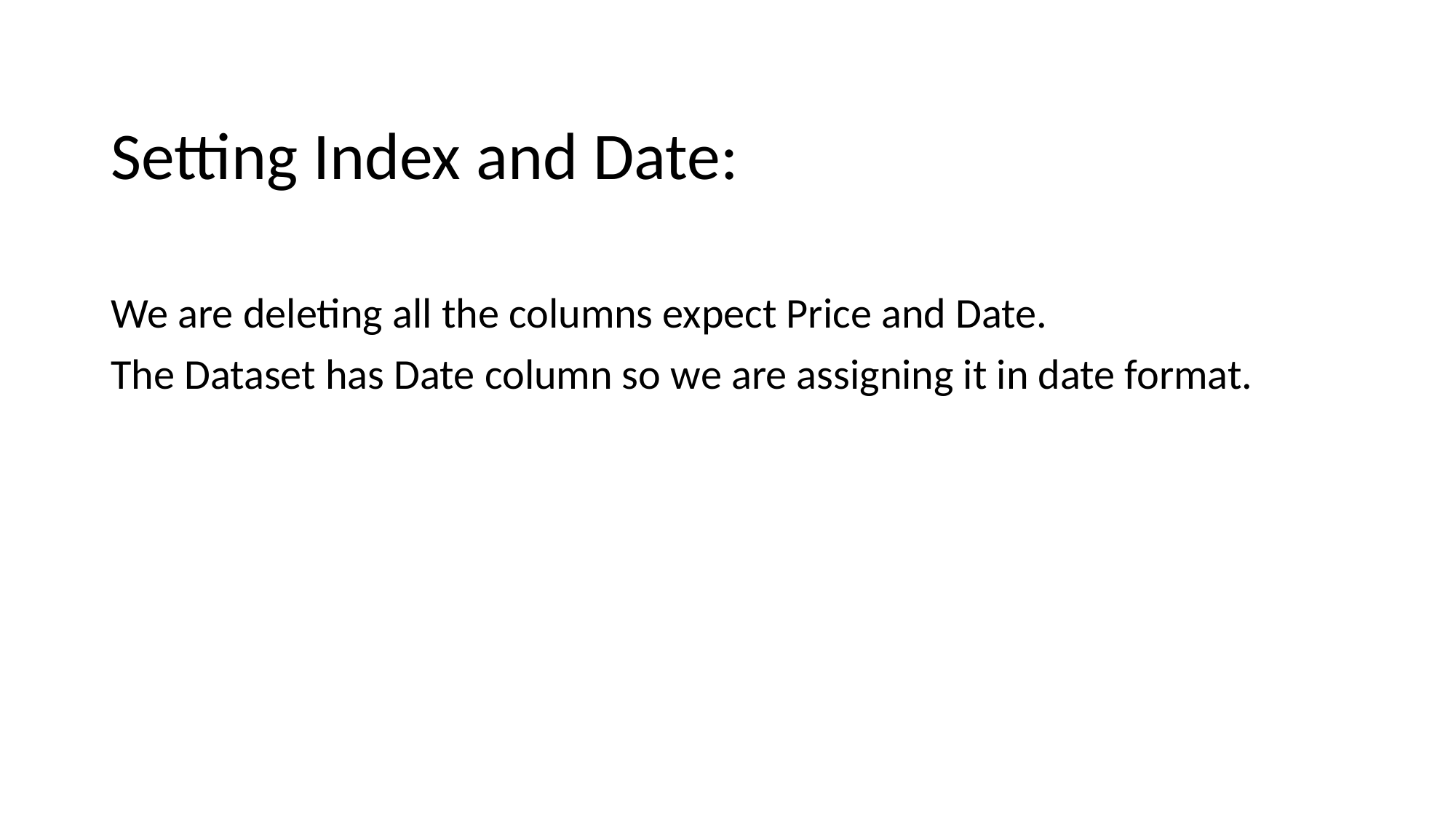

Setting Index and Date:
We are deleting all the columns expect Price and Date.
The Dataset has Date column so we are assigning it in date format.